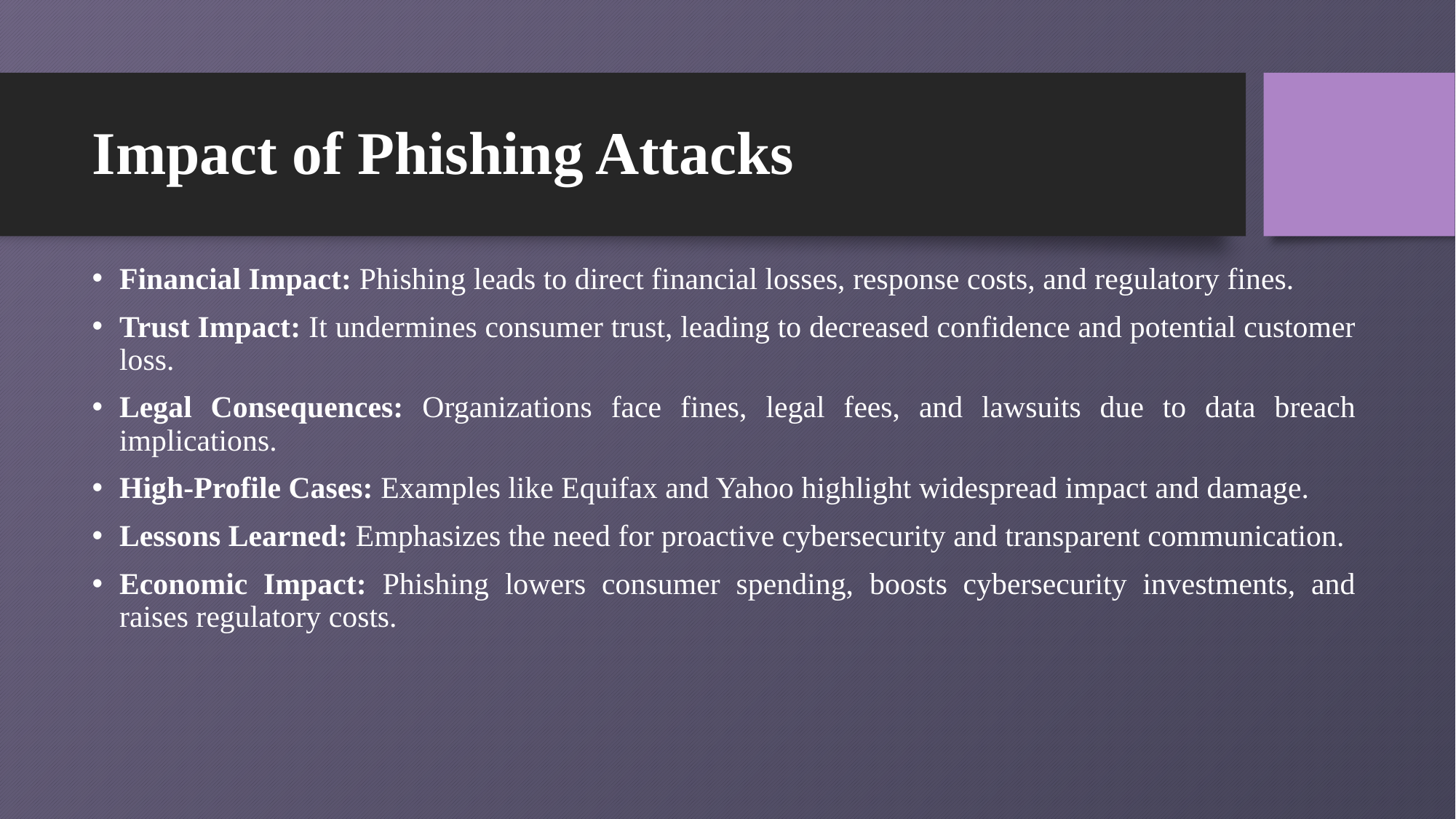

# Impact of Phishing Attacks
Financial Impact: Phishing leads to direct financial losses, response costs, and regulatory fines.
Trust Impact: It undermines consumer trust, leading to decreased confidence and potential customer loss.
Legal Consequences: Organizations face fines, legal fees, and lawsuits due to data breach implications.
High-Profile Cases: Examples like Equifax and Yahoo highlight widespread impact and damage.
Lessons Learned: Emphasizes the need for proactive cybersecurity and transparent communication.
Economic Impact: Phishing lowers consumer spending, boosts cybersecurity investments, and raises regulatory costs.